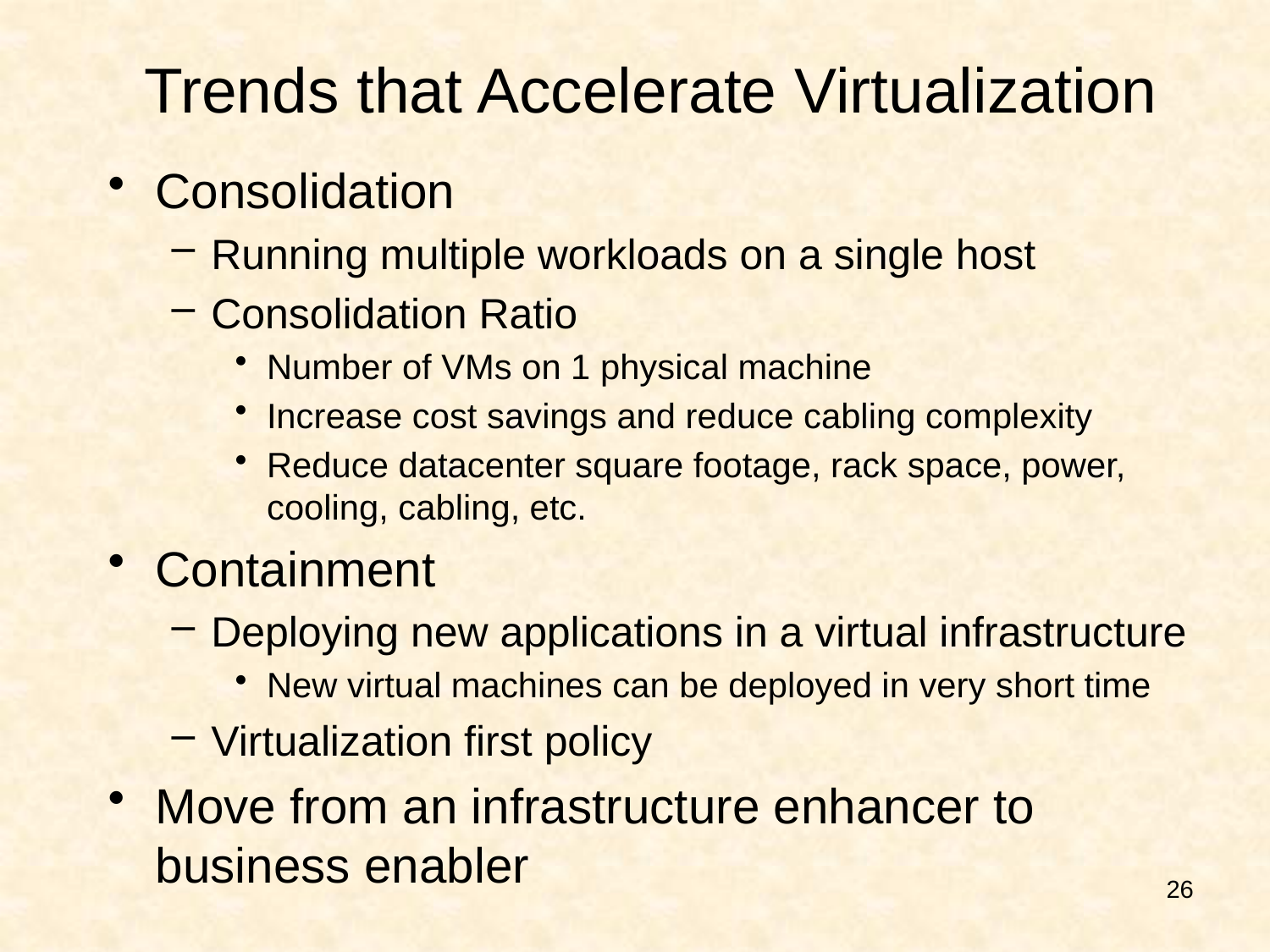

# Trends that Accelerate Virtualization
Consolidation
Running multiple workloads on a single host
Consolidation Ratio
Number of VMs on 1 physical machine
Increase cost savings and reduce cabling complexity
Reduce datacenter square footage, rack space, power, cooling, cabling, etc.
Containment
Deploying new applications in a virtual infrastructure
New virtual machines can be deployed in very short time
Virtualization first policy
Move from an infrastructure enhancer to business enabler
26